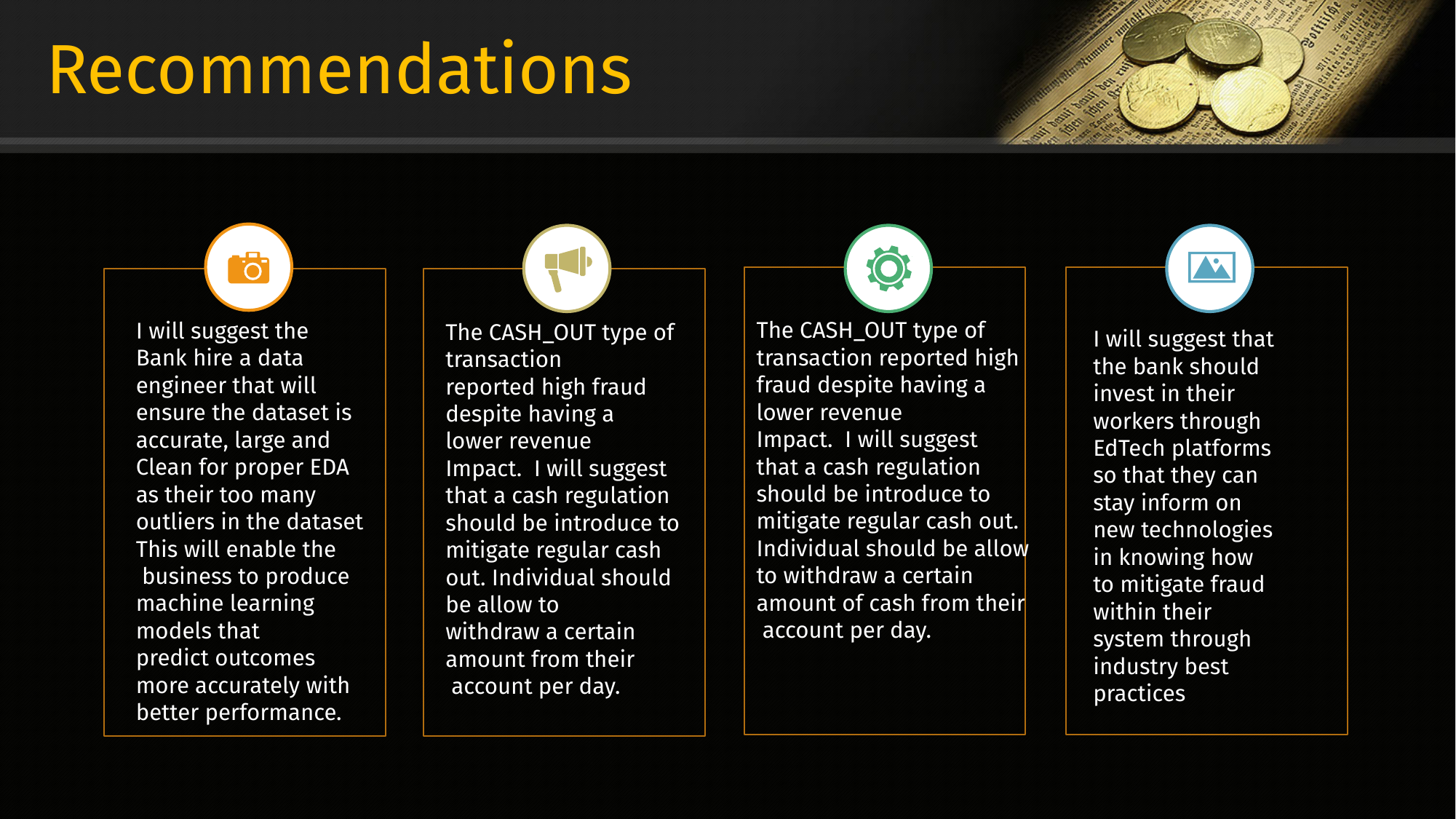

Recommendations

I will suggest the
Bank hire a data
engineer that will
ensure the dataset is
accurate, large and
Clean for proper EDA
as their too many
outliers in the dataset This will enable the
 business to produce machine learning
models that
predict outcomes
more accurately with better performance.

The CASH_OUT type of
transaction reported high fraud despite having a
lower revenue
Impact.  I will suggest
that a cash regulation
should be introduce to
mitigate regular cash out.
Individual should be allow to withdraw a certain
amount of cash from their
 account per day.
The CASH_OUT type of transaction
reported high fraud
despite having a
lower revenue
Impact.  I will suggest that a cash regulation should be introduce to mitigate regular cash out. Individual should be allow to
withdraw a certain
amount from their
 account per day.
I will suggest that the bank should invest in their workers through EdTech platforms so that they can stay inform on new technologies in knowing how to mitigate fraud within their system through industry best practices